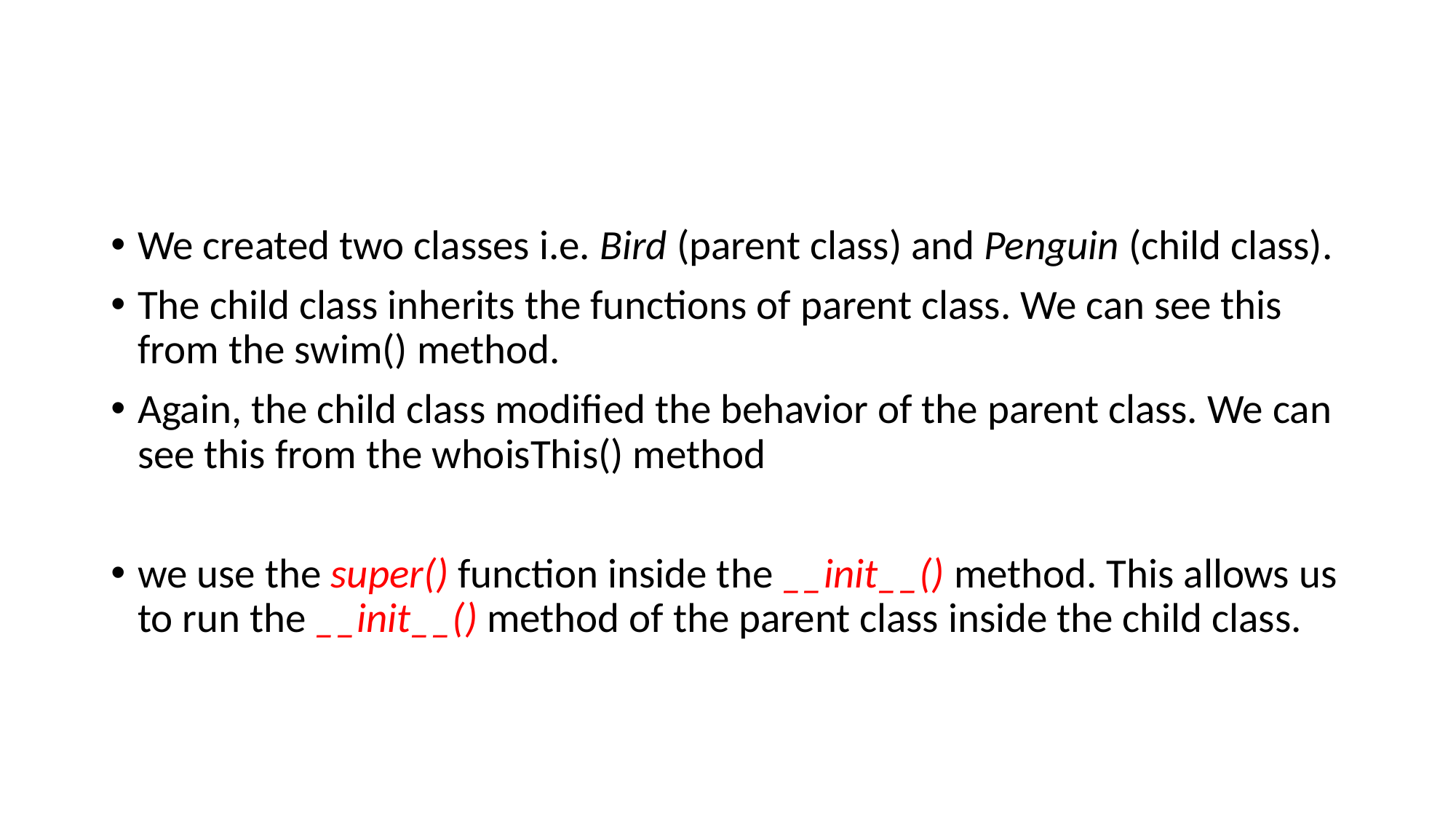

#
We created two classes i.e. Bird (parent class) and Penguin (child class).
The child class inherits the functions of parent class. We can see this from the swim() method.
Again, the child class modified the behavior of the parent class. We can see this from the whoisThis() method

we use the super() function inside the __init__() method. This allows us to run the __init__() method of the parent class inside the child class.